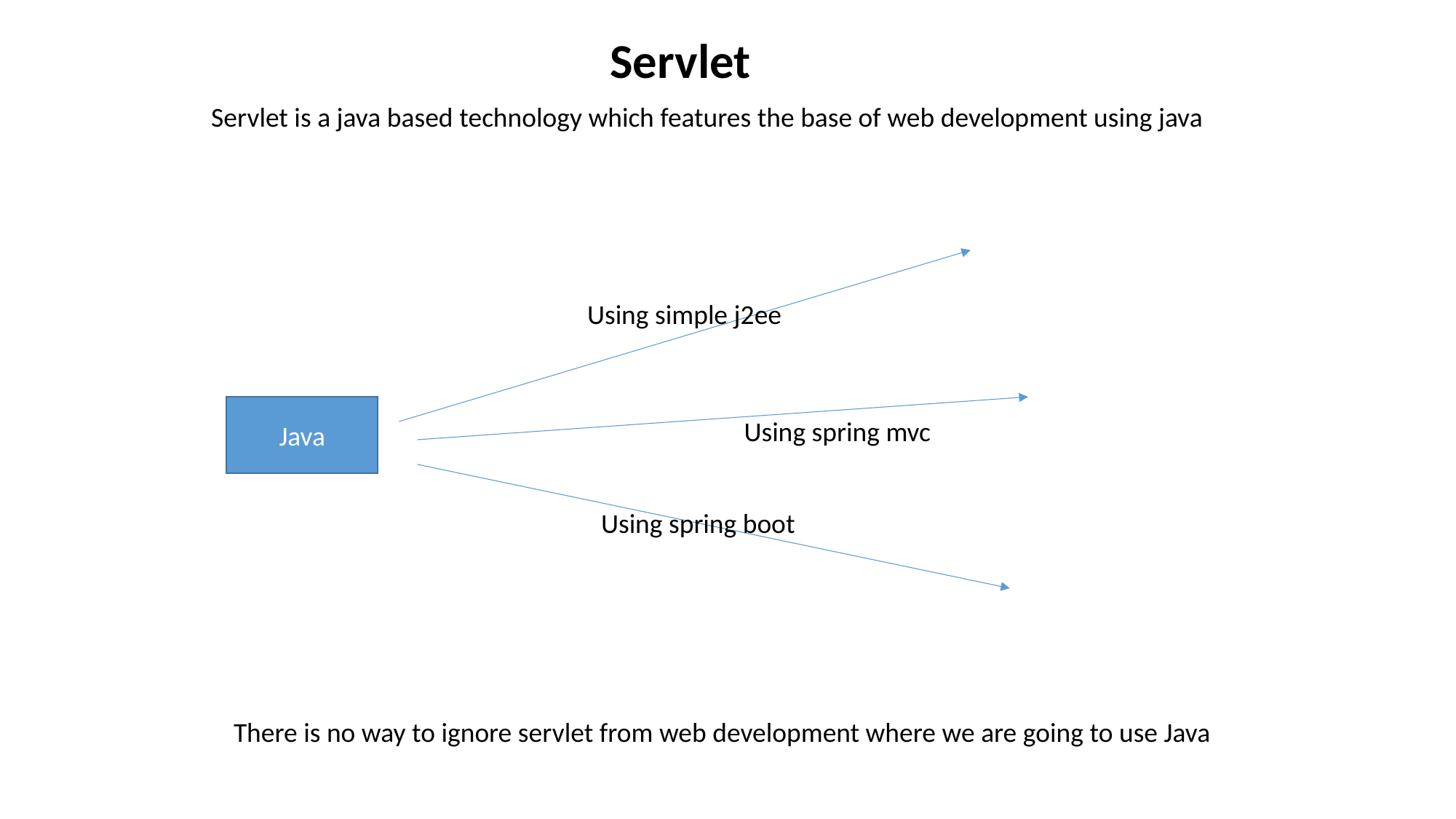

Servlet
Servlet is a java based technology which features the base of web development using java
Using simple j2ee
Java
Using spring mvc
Using spring boot
There is no way to ignore servlet from web development where we are going to use Java